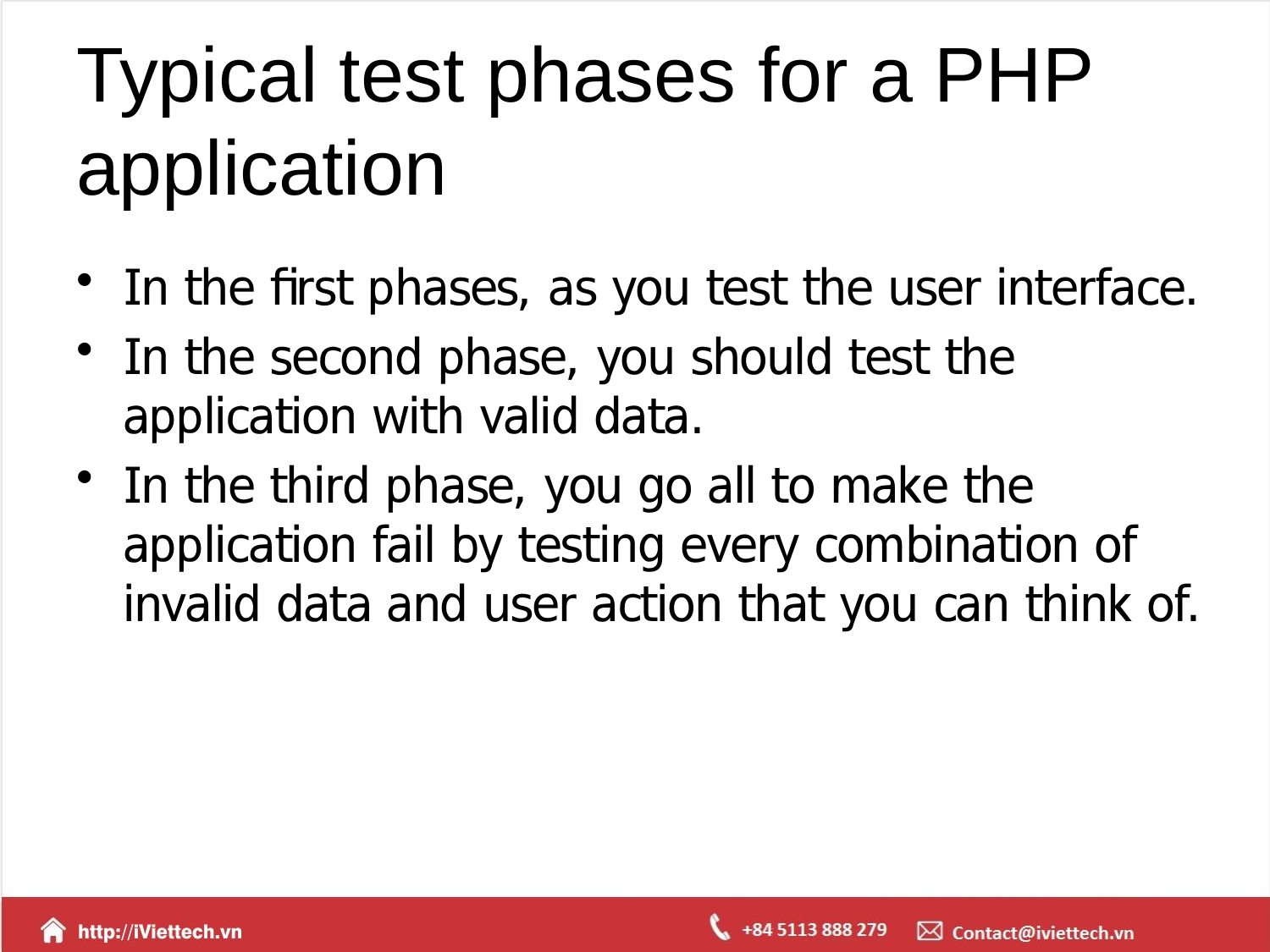

# Typical test phases for a PHP application
In the first phases, as you test the user interface.
In the second phase, you should test the application with valid data.
In the third phase, you go all to make the application fail by testing every combination of invalid data and user action that you can think of.